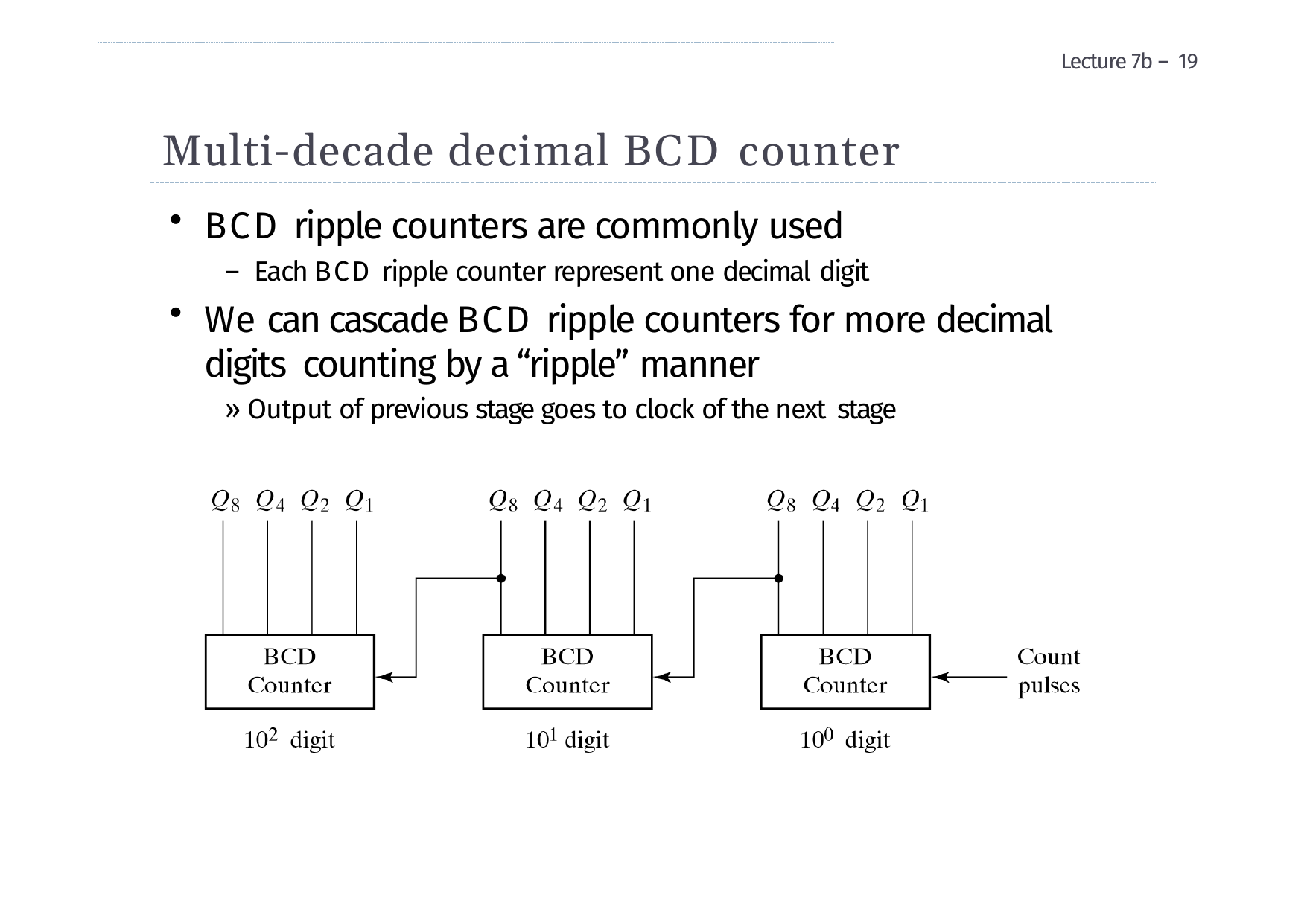

Lecture 7b – 19
# Multi-decade decimal BCD counter
BCD ripple counters are commonly used
– Each BCD ripple counter represent one decimal digit
We can cascade BCD ripple counters for more decimal digits  counting by a “ripple” manner
» Output of previous stage goes to clock of the next stage